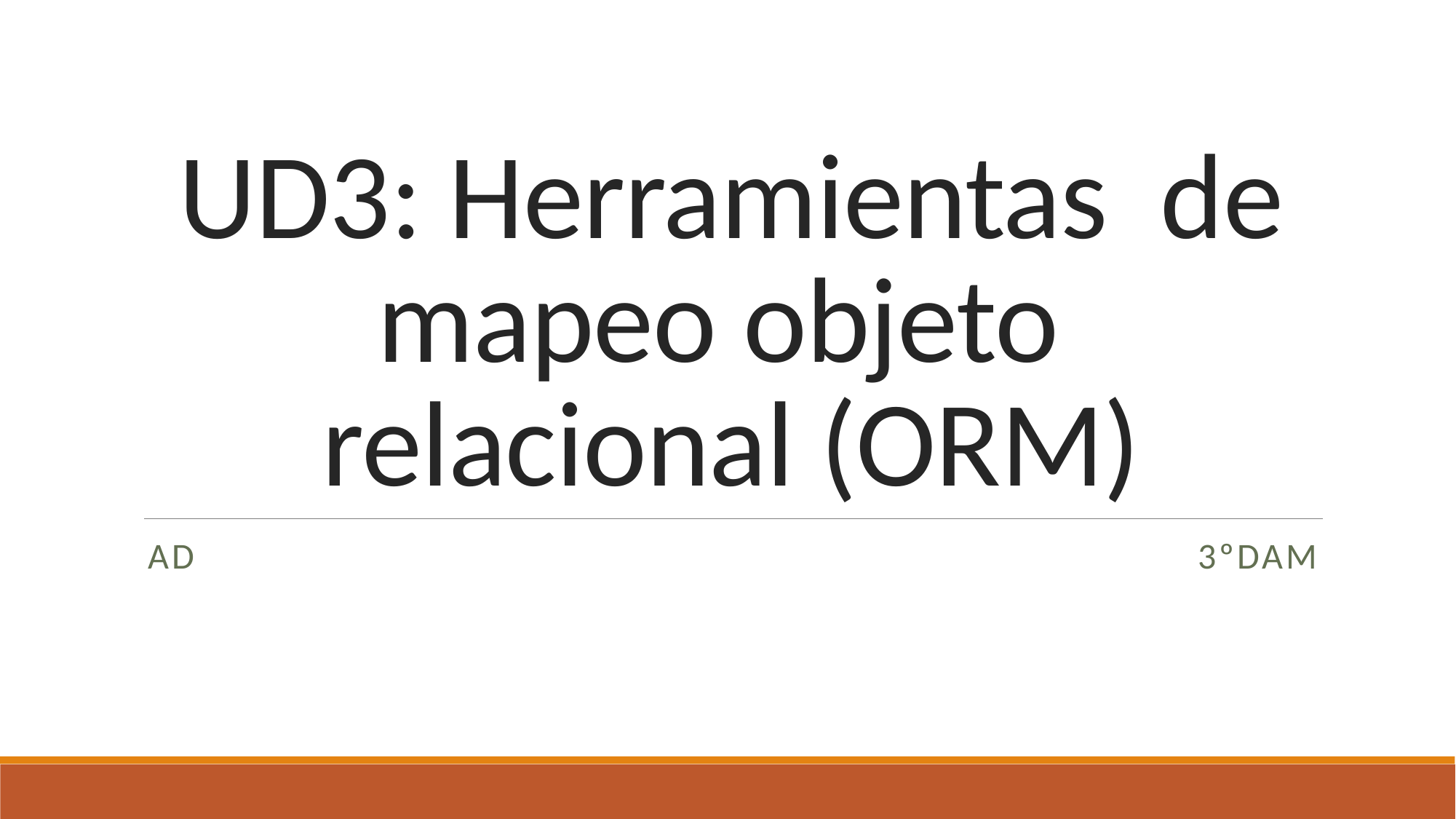

# UD3: Herramientas  de mapeo objeto  relacional (ORM)
AD									      3ºDAM